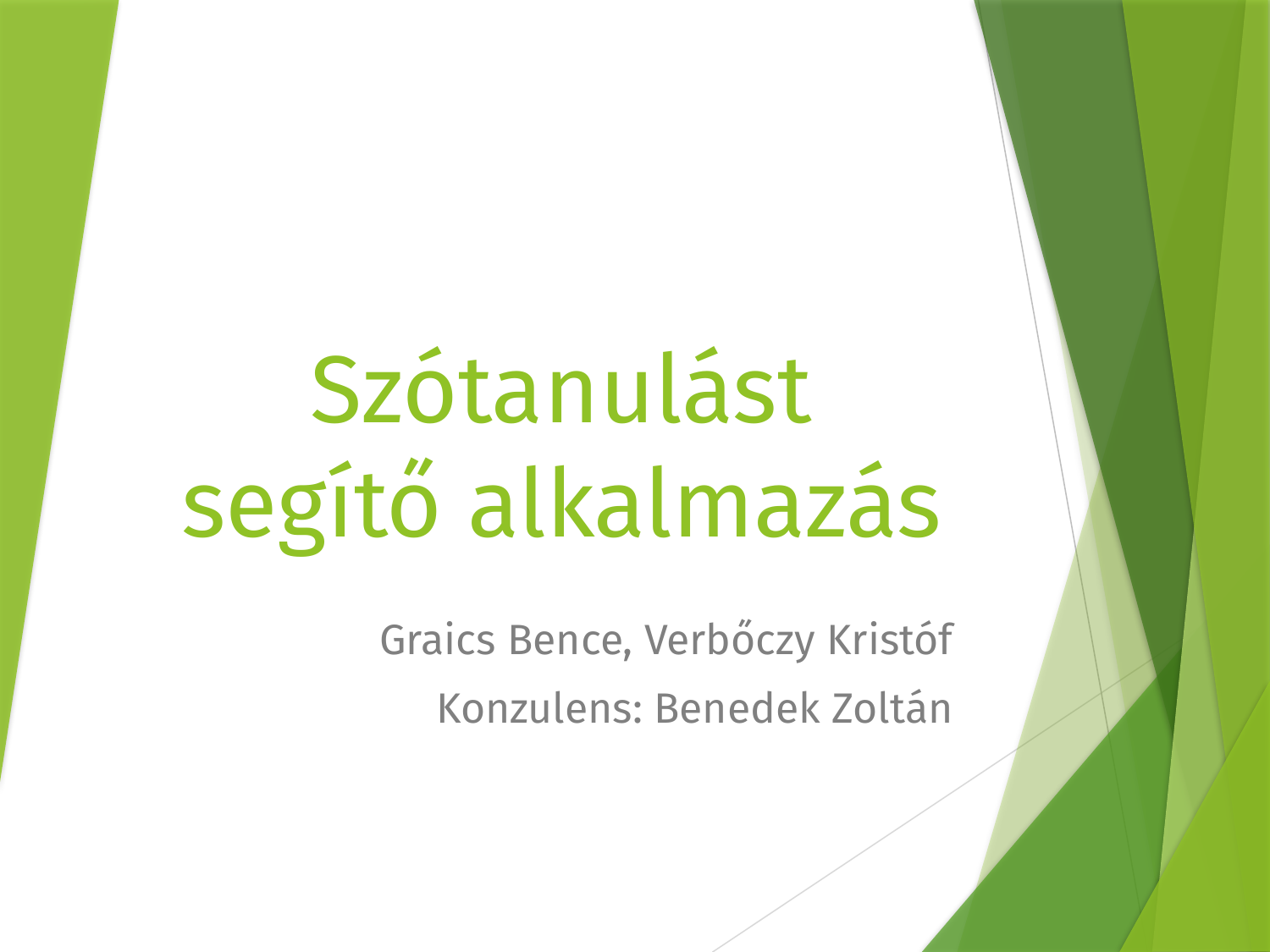

# Szótanulást segítő alkalmazás
Graics Bence, Verbőczy Kristóf
Konzulens: Benedek Zoltán